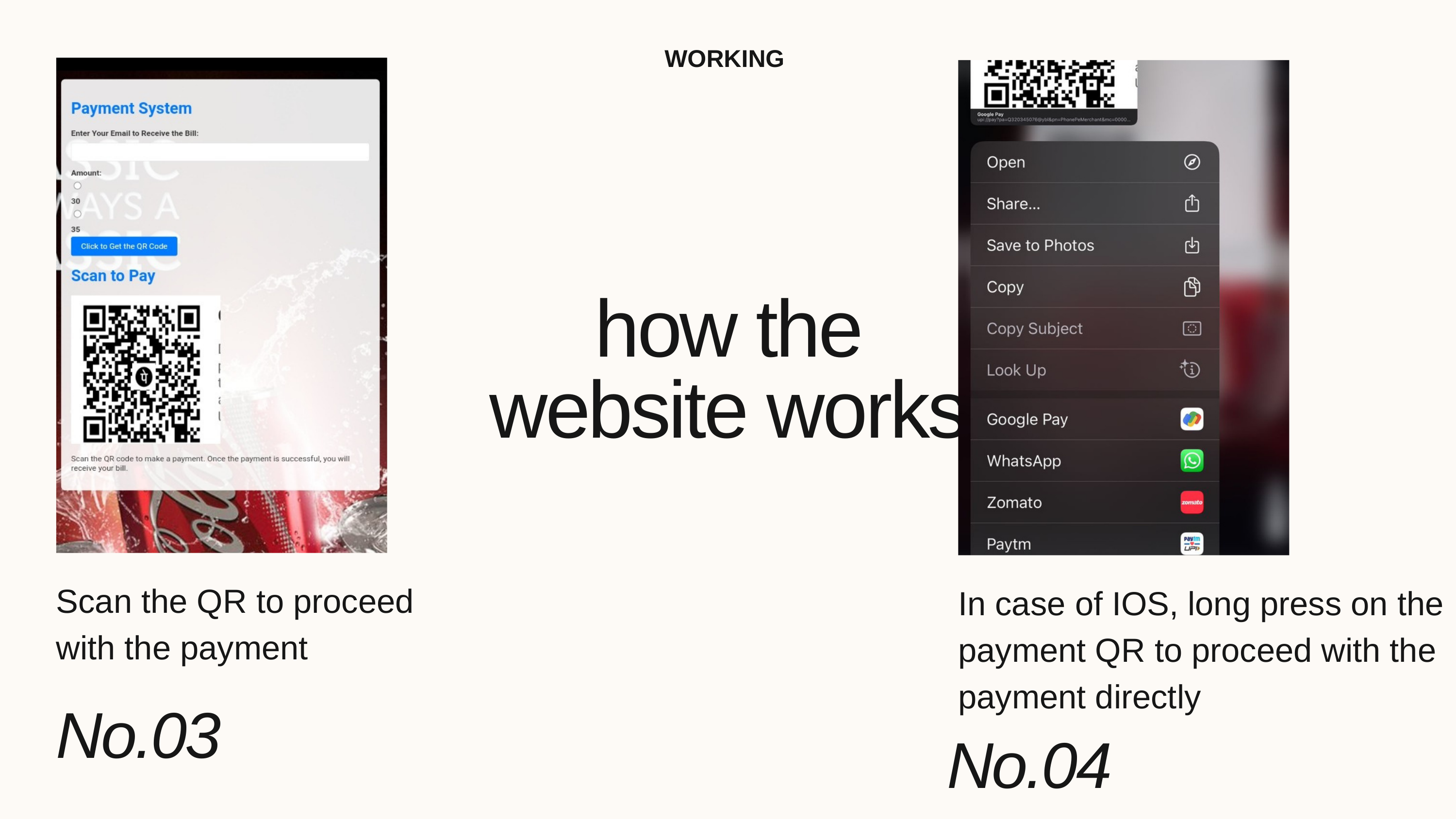

WORKING

how the website works
Scan the QR to proceed with the payment
In case of IOS, long press on the payment QR to proceed with the payment directly
No.03
No.04